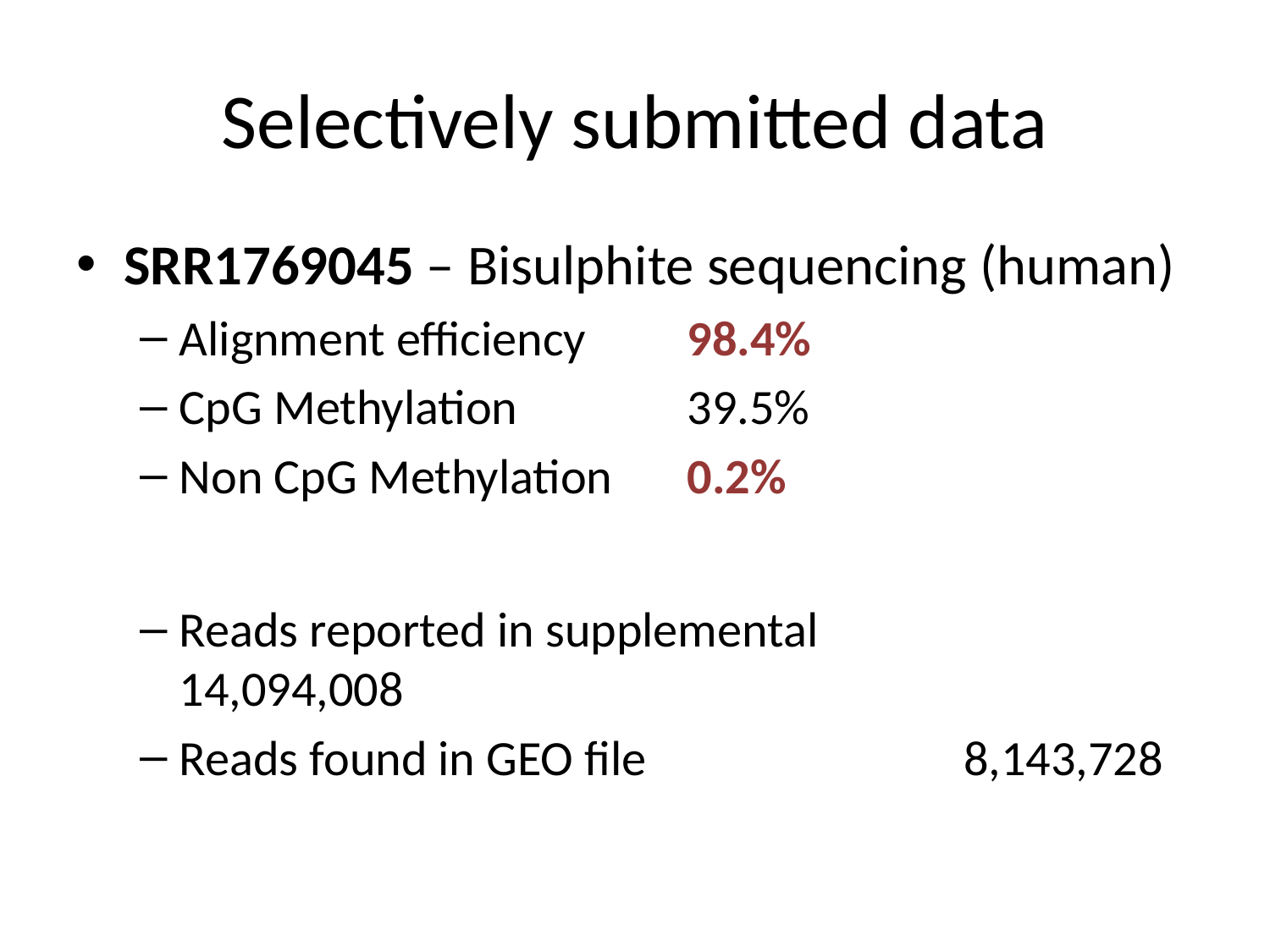

# Selectively submitted data
SRR1769045 – Bisulphite sequencing (human)
Alignment efficiency 	98.4%
CpG Methylation 		39.5%
Non CpG Methylation 	0.2%

Reads reported in supplemental		14,094,008
Reads found in GEO file			  8,143,728